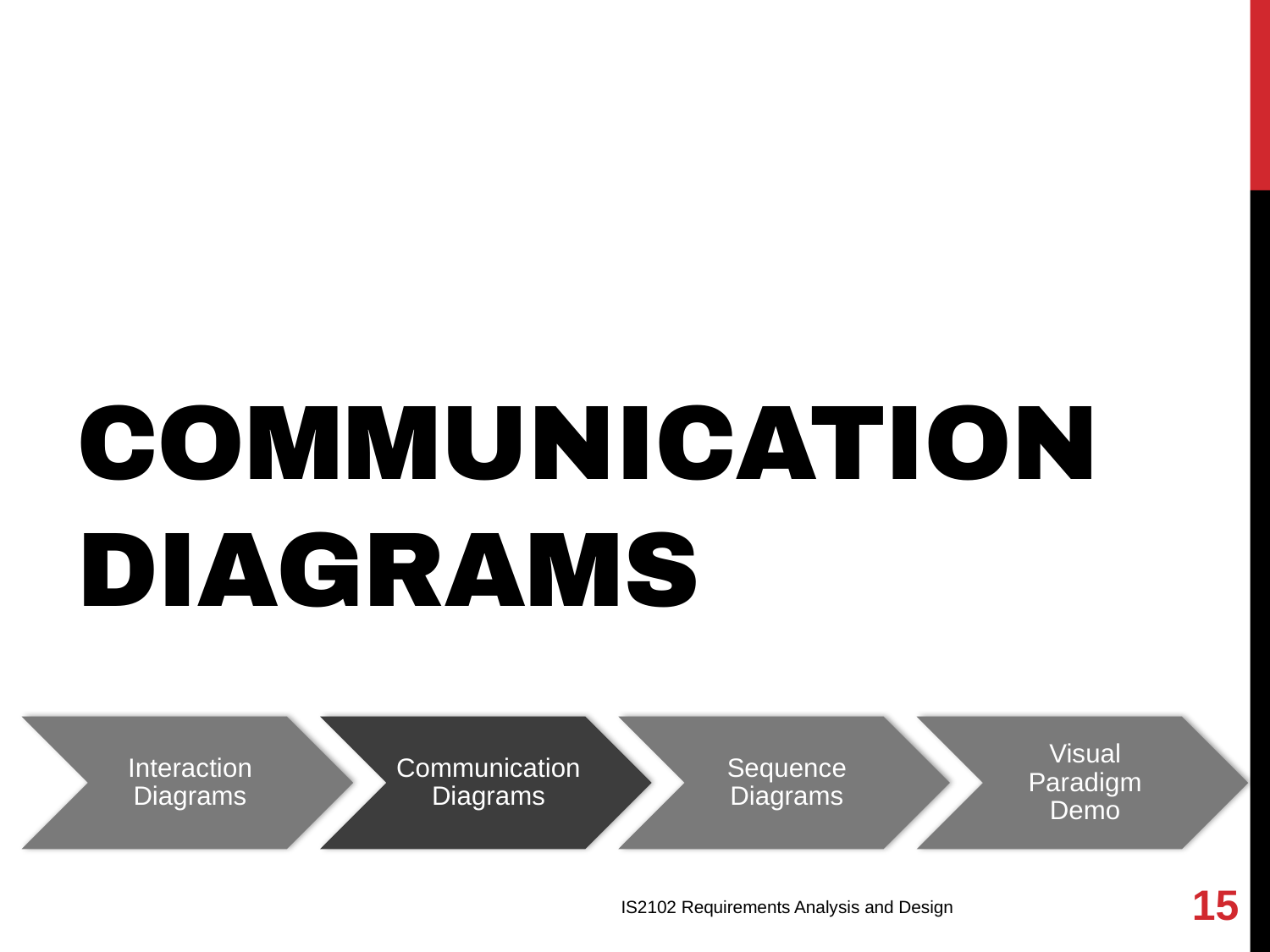

# Communication Diagrams
Interaction Diagrams
Communication Diagrams
Sequence Diagrams
Visual Paradigm Demo
15
IS2102 Requirements Analysis and Design